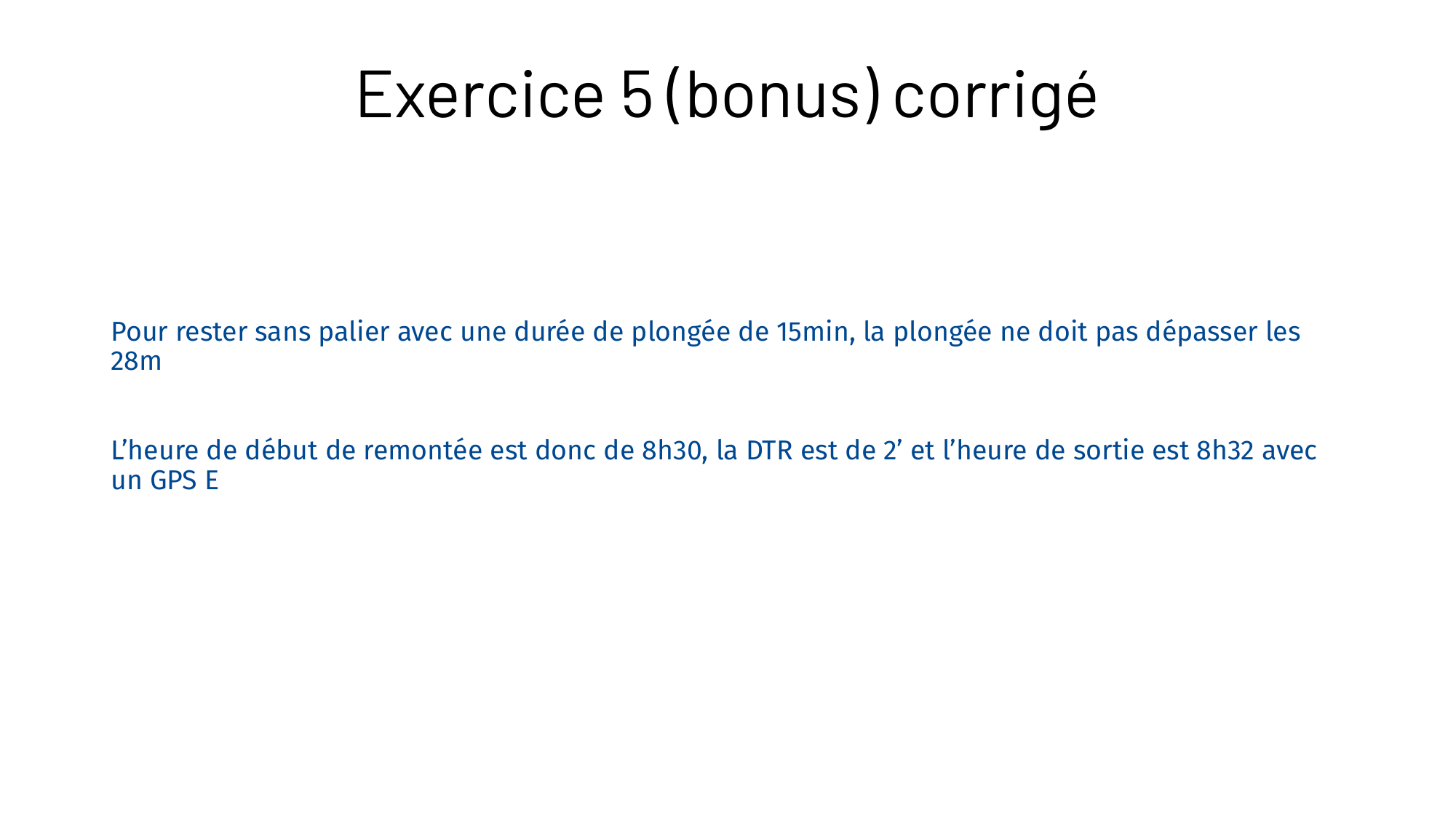

# Exercice 5 (bonus) corrigé

Pour rester sans palier avec une durée de plongée de 15min, la plongée ne doit pas dépasser les 28m

L’heure de début de remontée est donc de 8h30, la DTR est de 2’ et l’heure de sortie est 8h32 avec un GPS E